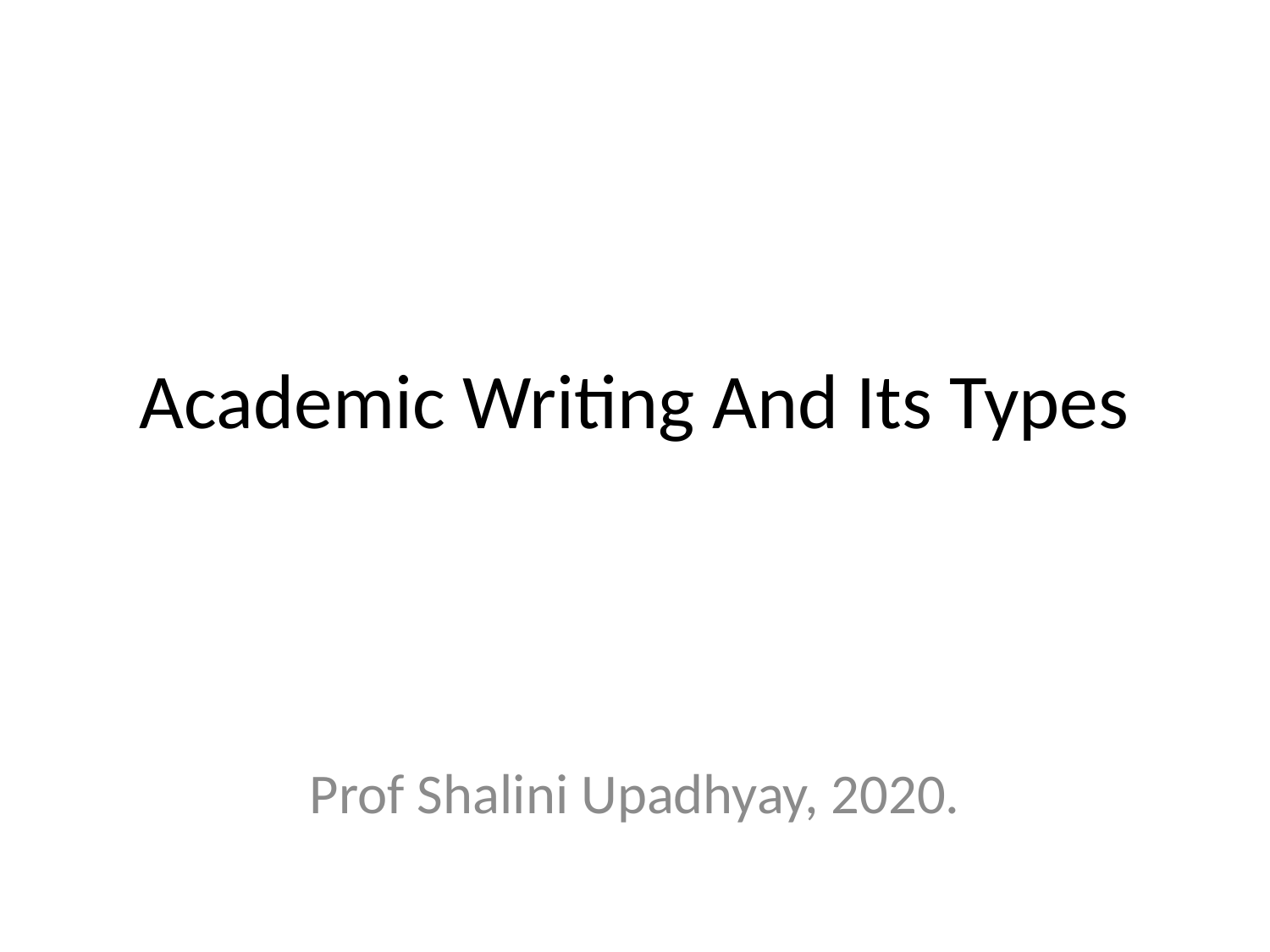

# Academic Writing And Its Types
Prof Shalini Upadhyay, 2020.